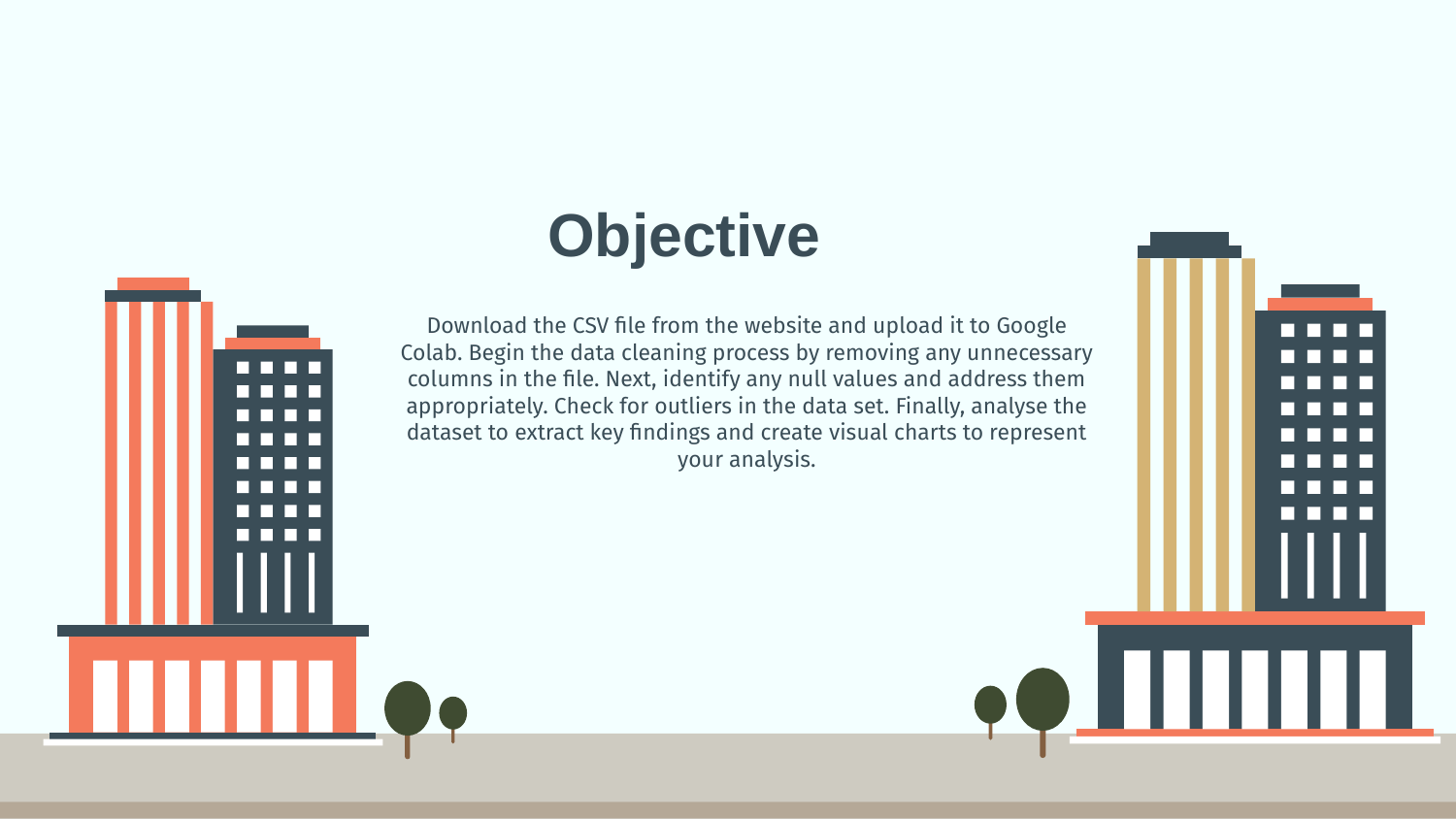

# Objective

Download the CSV file from the website and upload it to Google Colab. Begin the data cleaning process by removing any unnecessary columns in the file. Next, identify any null values and address them appropriately. Check for outliers in the data set. Finally, analyse the dataset to extract key findings and create visual charts to represent your analysis.